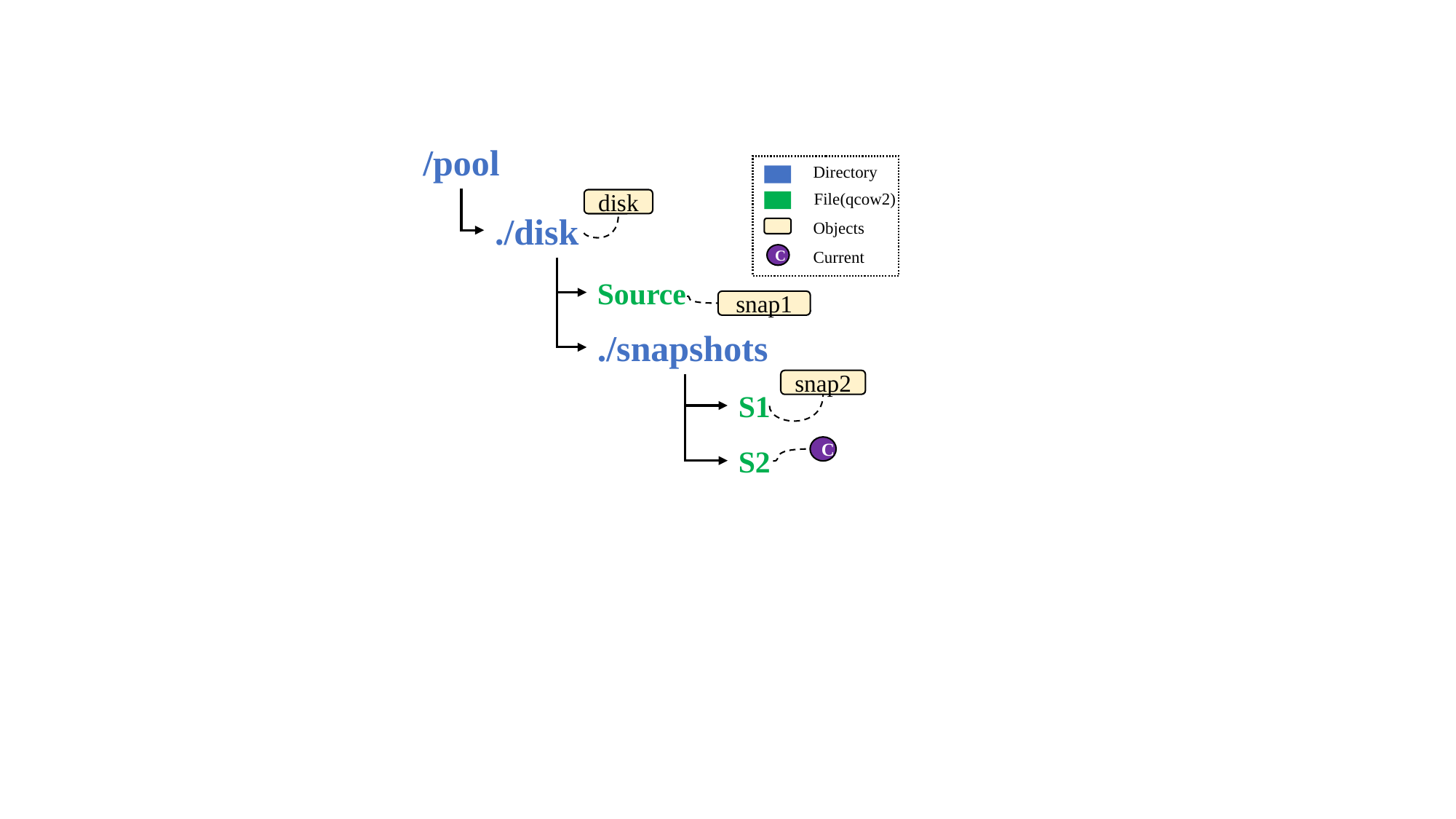

/pool

Directory

File(qcow2)
disk

./disk
Objects

Current
C
Source
snap1
./snapshots
snap2
S1
C
S2